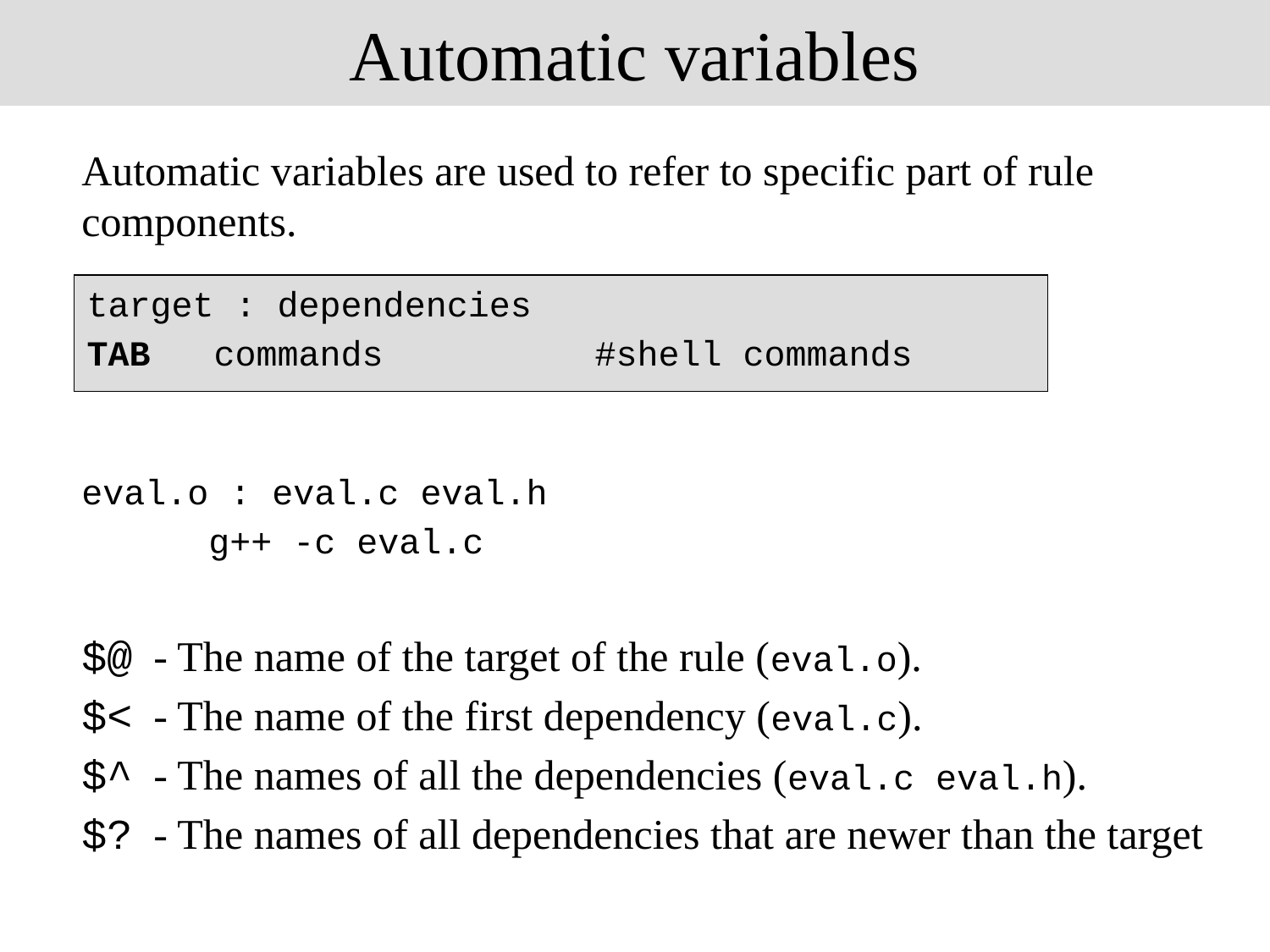

# Automatic variables
	Automatic variables are used to refer to specific part of rule  components.

	eval.o : eval.c eval.h
		g++ -c eval.c

	$@  - The name of the target of the rule (eval.o).
	$<  - The name of the first dependency (eval.c).
	$^  - The names of all the dependencies (eval.c eval.h).
	$?  - The names of all dependencies that are newer than the target
target : dependencies
TAB 	commands		#shell commands